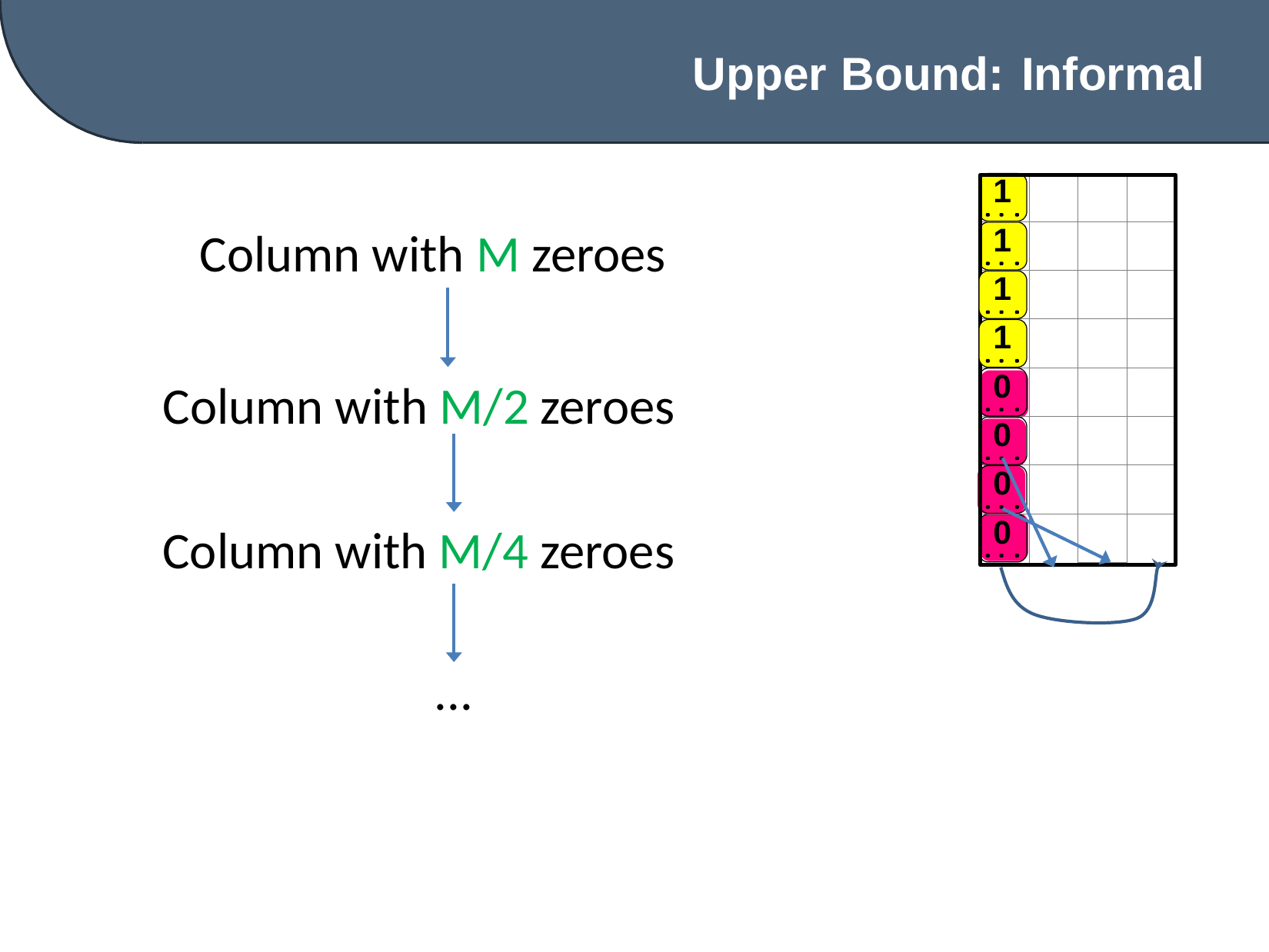

Upper
Bound:
Informal

1

Column with M zeroes
1

1

1

Column with M/2 zeroes
0

0

0

Column with M/4 zeroes

0

...